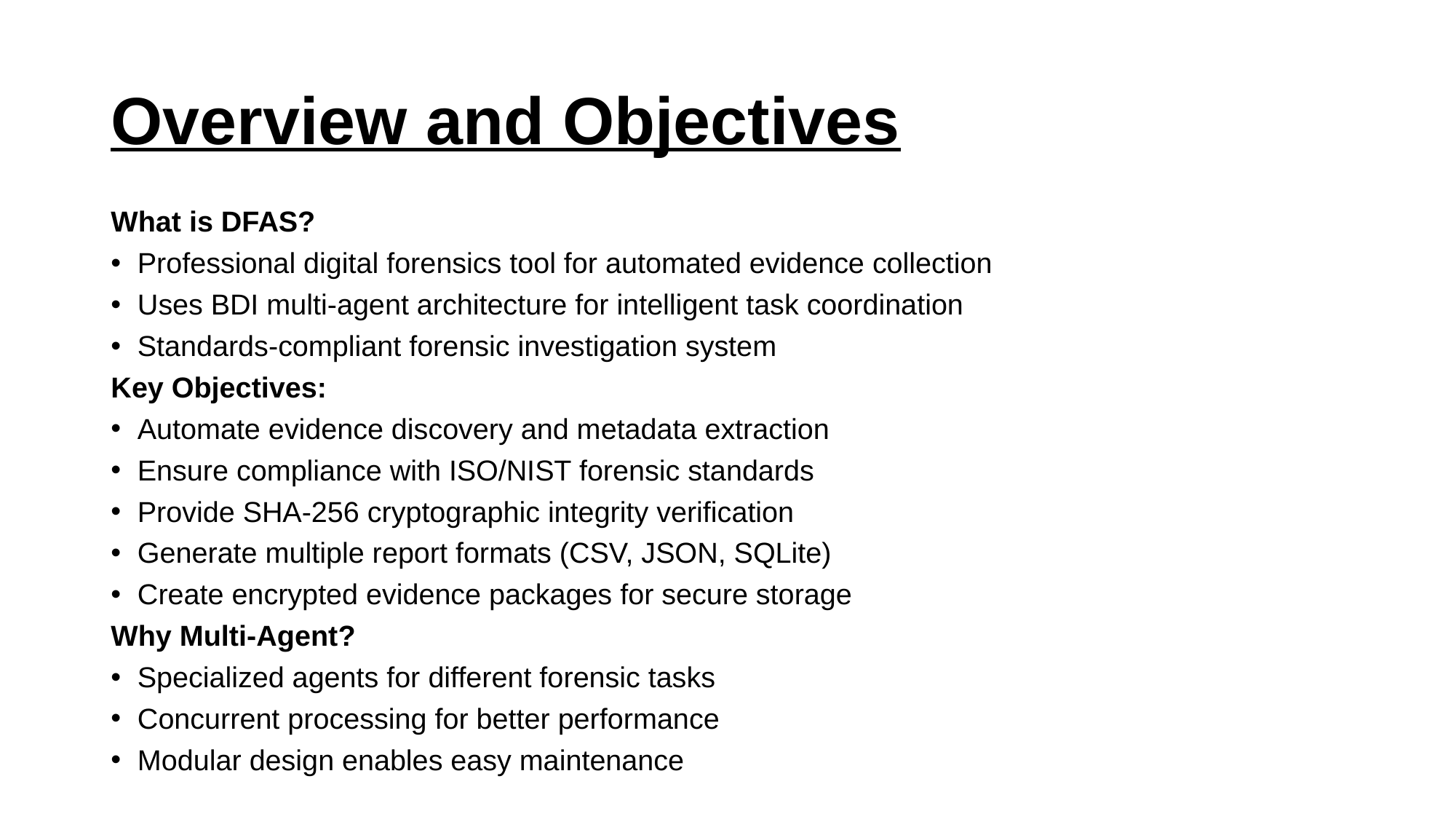

# Overview and Objectives
What is DFAS?
Professional digital forensics tool for automated evidence collection
Uses BDI multi-agent architecture for intelligent task coordination
Standards-compliant forensic investigation system
Key Objectives:
Automate evidence discovery and metadata extraction
Ensure compliance with ISO/NIST forensic standards
Provide SHA-256 cryptographic integrity verification
Generate multiple report formats (CSV, JSON, SQLite)
Create encrypted evidence packages for secure storage
Why Multi-Agent?
Specialized agents for different forensic tasks
Concurrent processing for better performance
Modular design enables easy maintenance